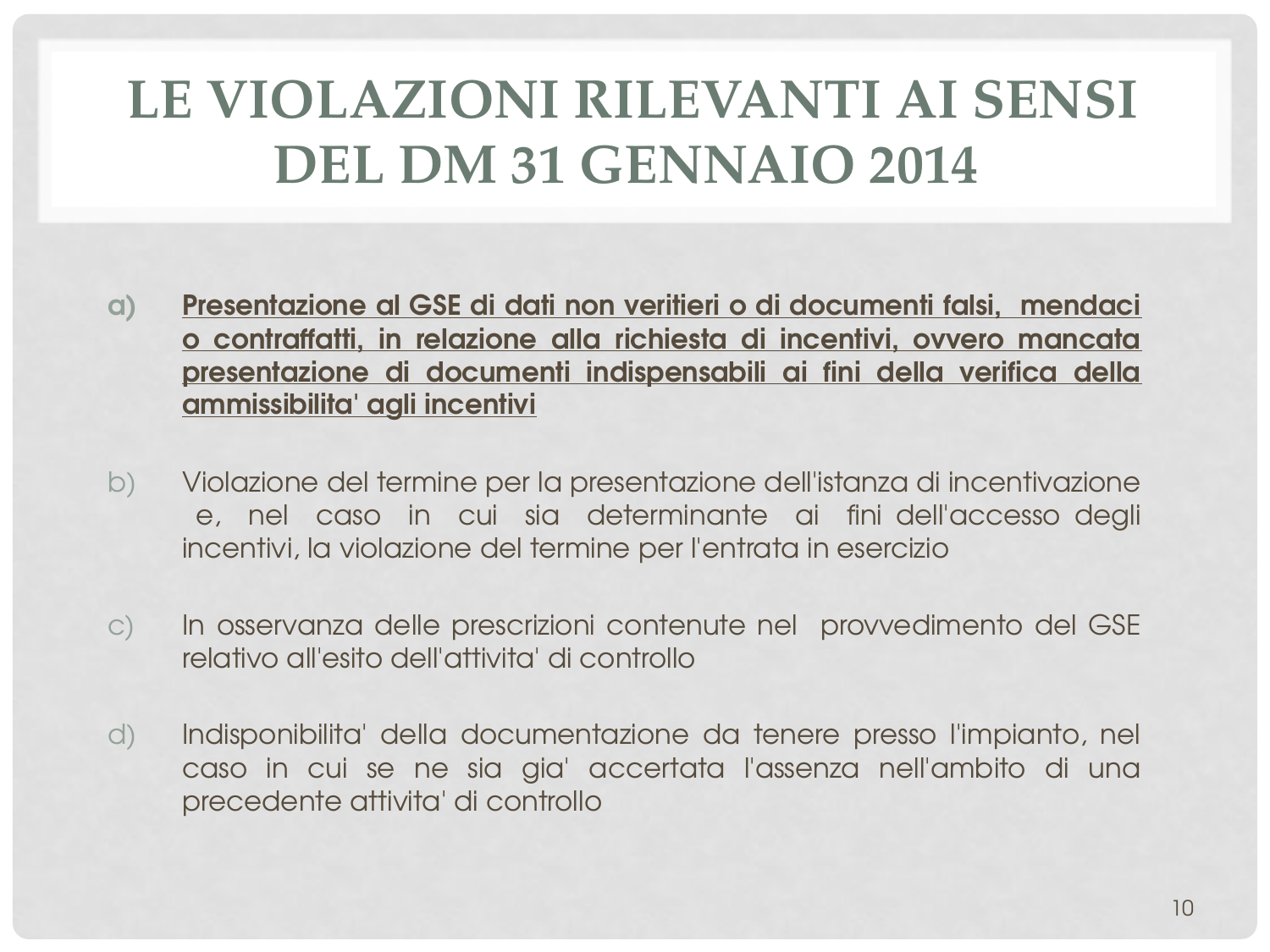

# Le violazioni rilevanti ai sensi del dm 31 gennaio 2014

Presentazione al GSE di dati non veritieri o di documenti falsi,  mendaci o contraffatti, in relazione alla richiesta di incentivi, ovvero mancata presentazione di documenti indispensabili ai fini della verifica della ammissibilita' agli incentivi

Violazione del termine per la presentazione dell'istanza di incentivazione  e,  nel  caso  in  cui  sia  determinante  ai  fini dell'accesso degli incentivi, la violazione del termine per l'entrata in esercizio

In osservanza delle prescrizioni contenute nel  provvedimento del GSE relativo all'esito dell'attivita' di controllo

Indisponibilita' della documentazione da tenere presso l'impianto, nel caso in cui se ne sia gia' accertata l'assenza nell'ambito di una precedente attivita' di controllo

10